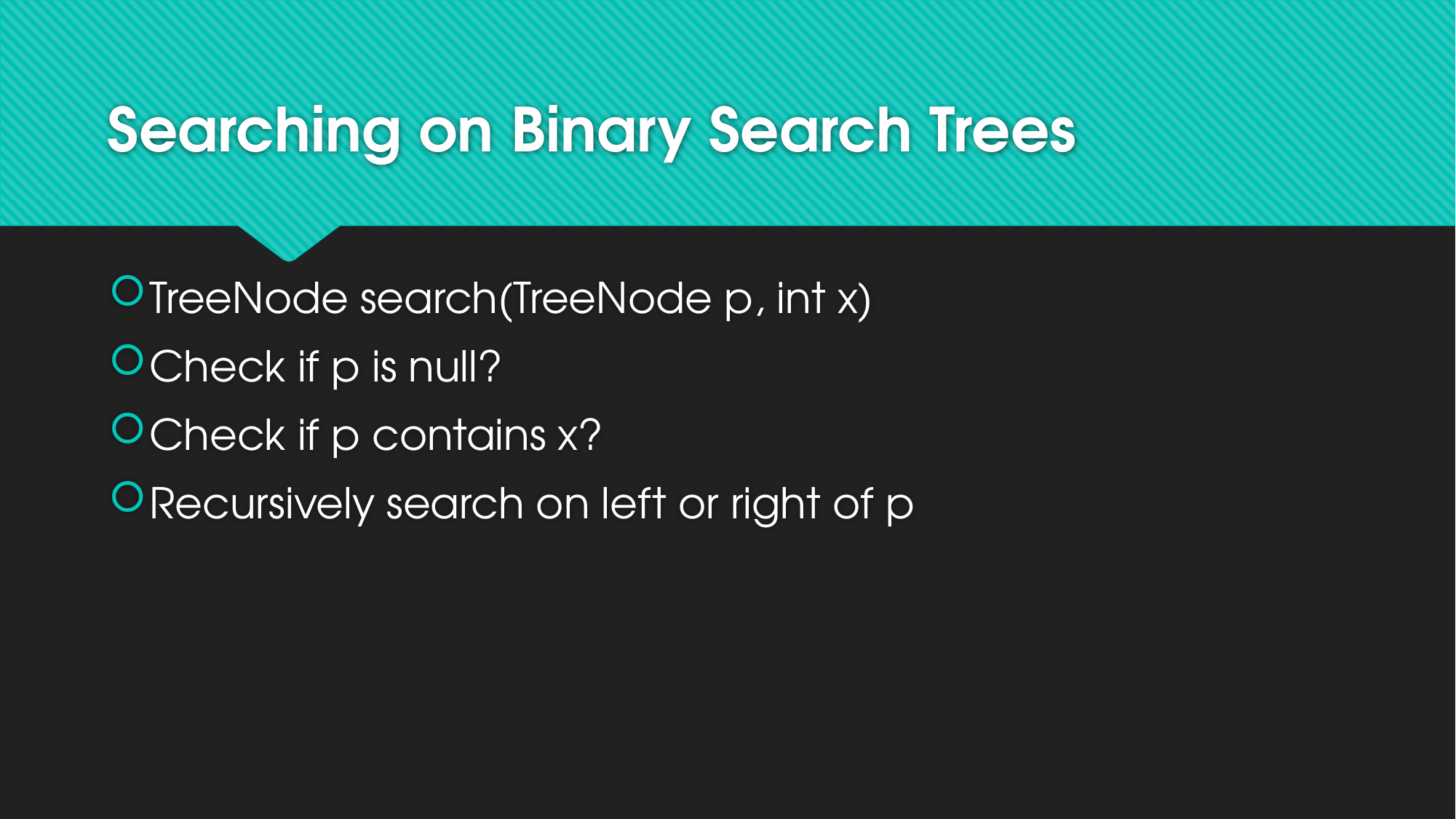

# Searching on Binary Search Trees
TreeNode search(TreeNode p, int x)
Check if p is null?
Check if p contains x?
Recursively search on left or right of p